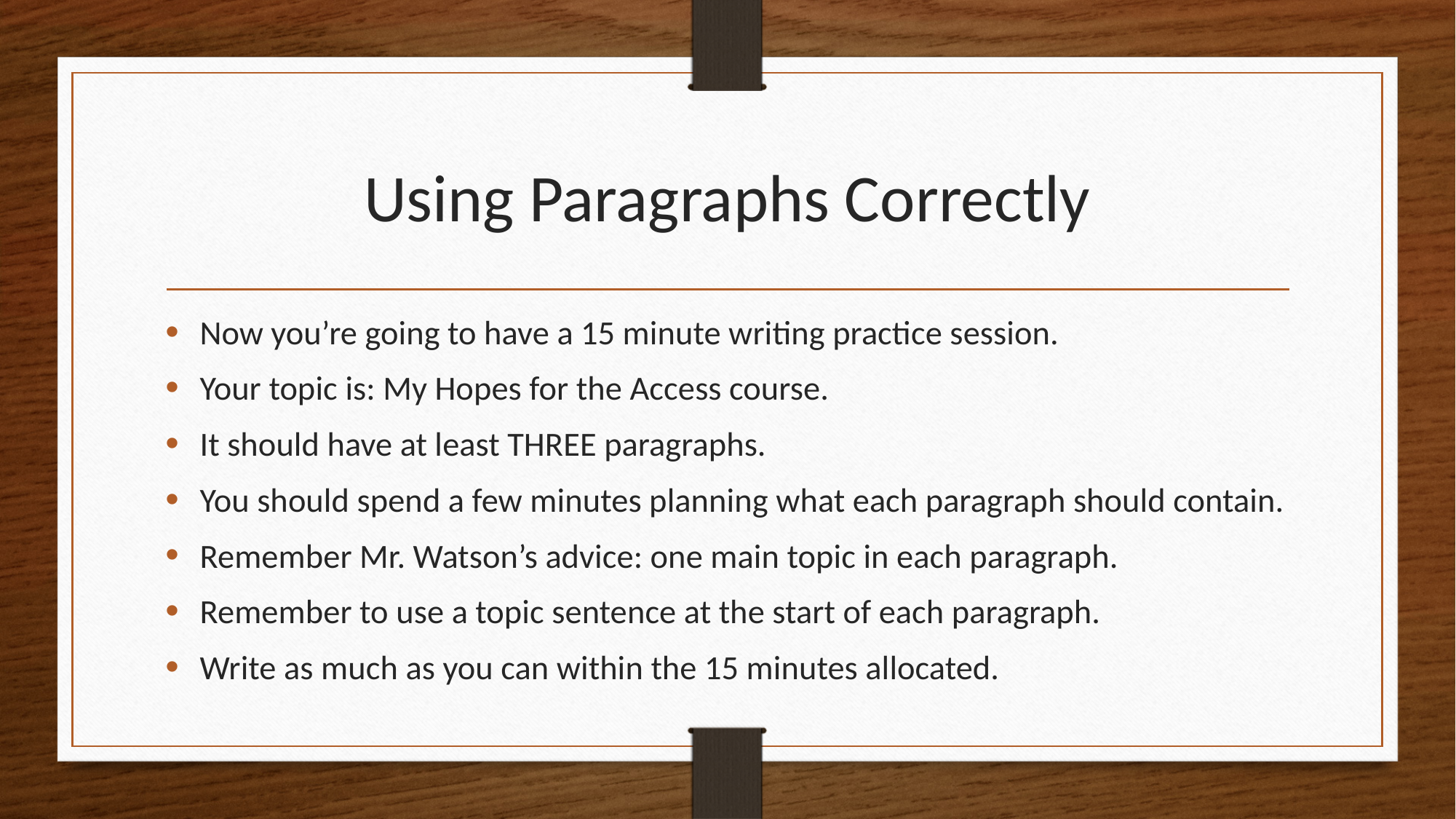

# Using Paragraphs Correctly
Now you’re going to have a 15 minute writing practice session.
Your topic is: My Hopes for the Access course.
It should have at least THREE paragraphs.
You should spend a few minutes planning what each paragraph should contain.
Remember Mr. Watson’s advice: one main topic in each paragraph.
Remember to use a topic sentence at the start of each paragraph.
Write as much as you can within the 15 minutes allocated.